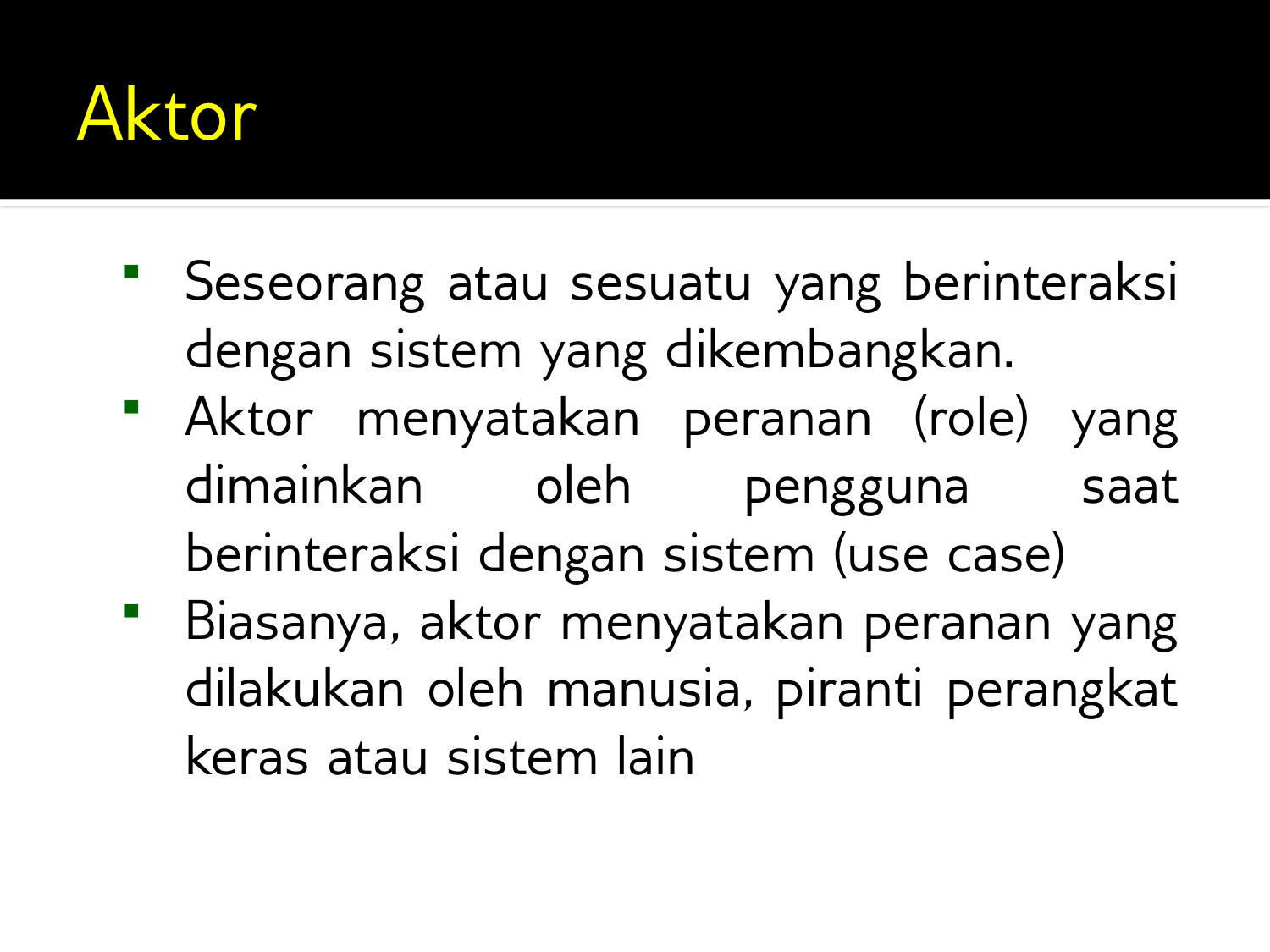

# Aktor
Seseorang atau sesuatu yang berinteraksi dengan sistem yang dikembangkan.
Aktor menyatakan peranan (role) yang dimainkan oleh pengguna saat berinteraksi dengan sistem (use case)
Biasanya, aktor menyatakan peranan yang dilakukan oleh manusia, piranti perangkat keras atau sistem lain